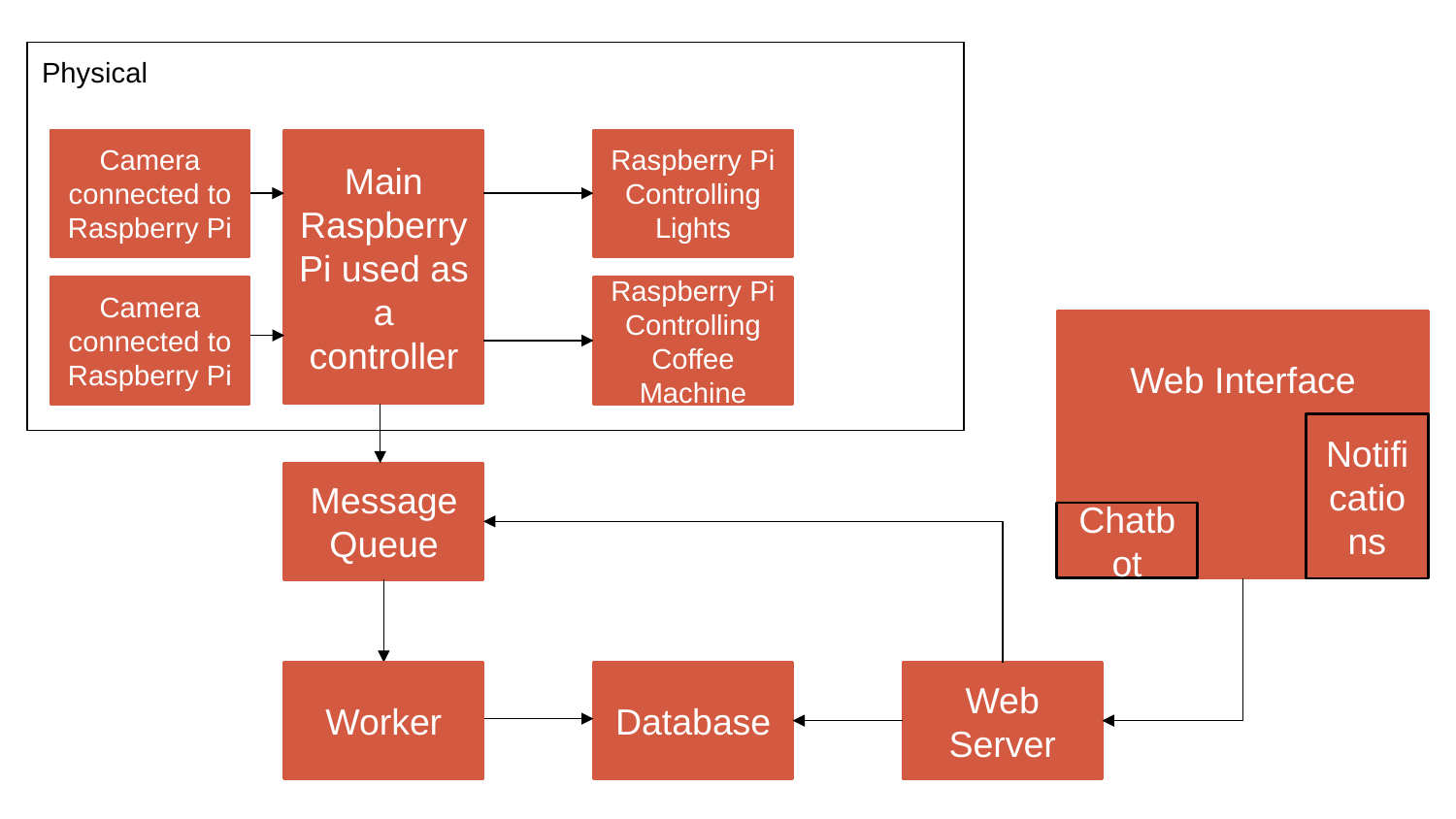

Physical

Main Raspberry Pi used as a controller
Raspberry Pi Controlling Lights
Camera connected to Raspberry Pi
Camera connected to Raspberry Pi
Raspberry Pi Controlling Coffee Machine
Web Interface

Notifications
Chatbot
Message Queue
Worker
Database
Web Server